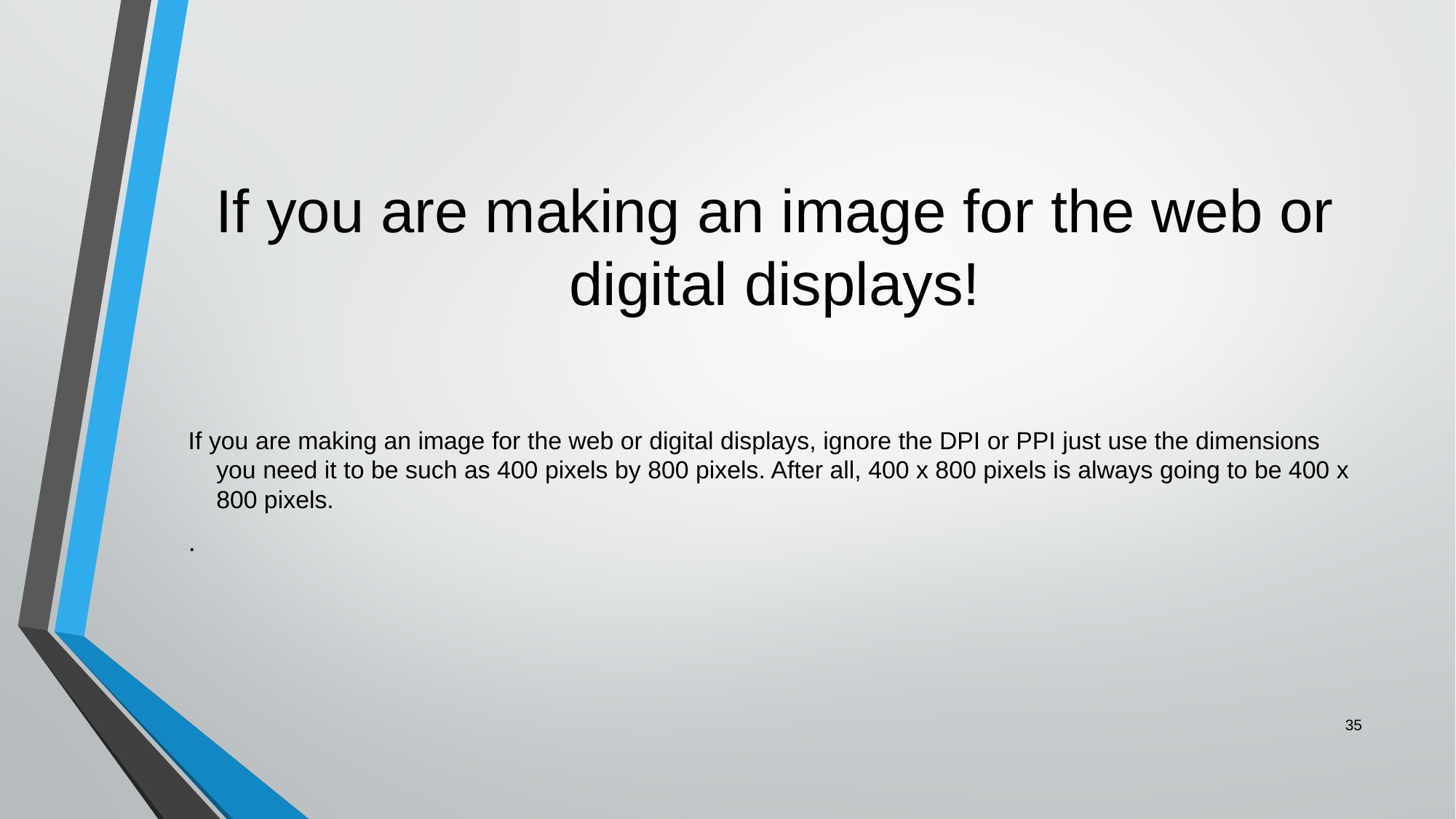

# If you are making an image for the web or digital displays!
If you are making an image for the web or digital displays, ignore the DPI or PPI just use the dimensions you need it to be such as 400 pixels by 800 pixels. After all, 400 x 800 pixels is always going to be 400 x 800 pixels.
.

35